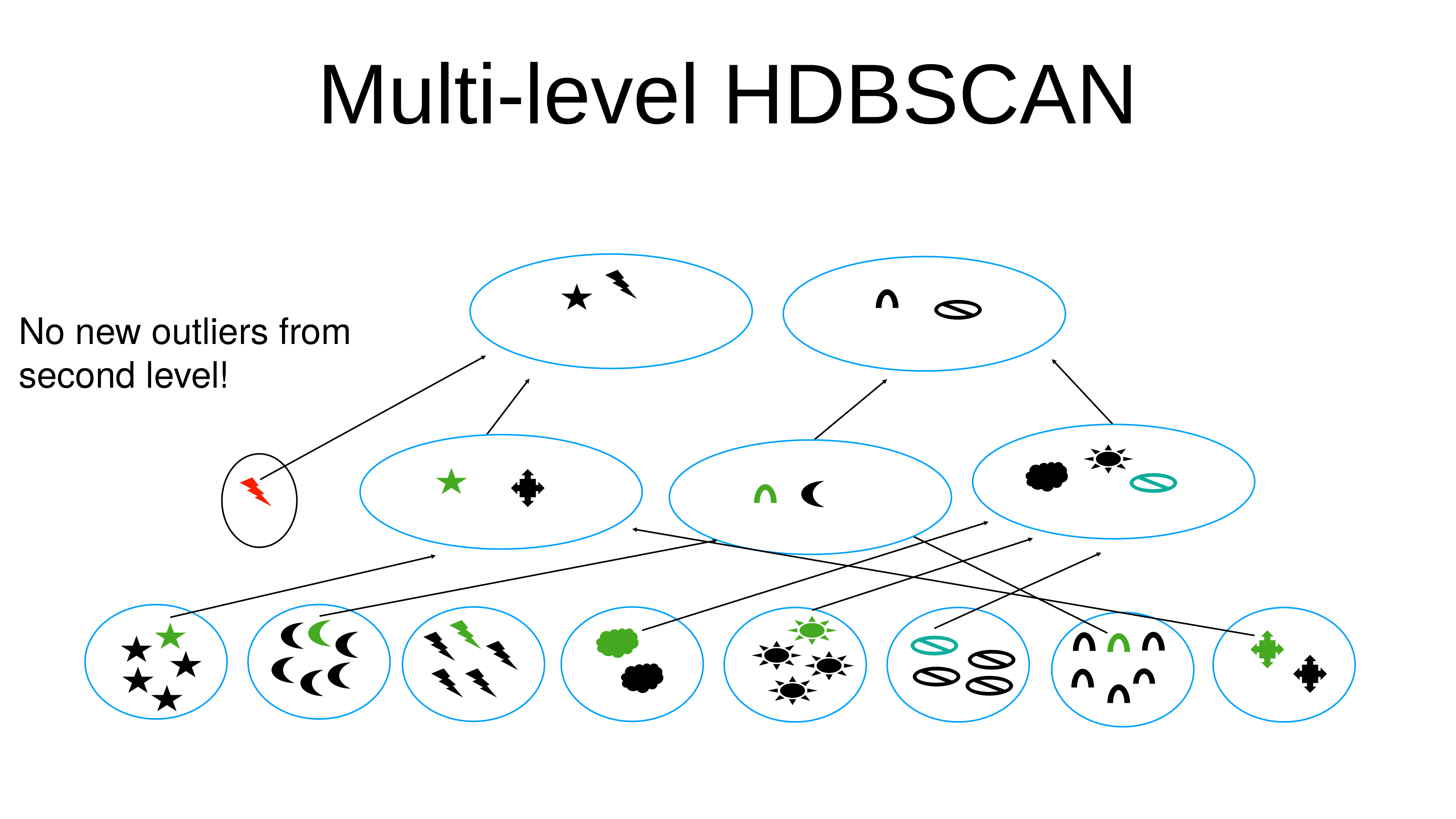

# Multi-level HDBSCAN

No new outliers from second level!